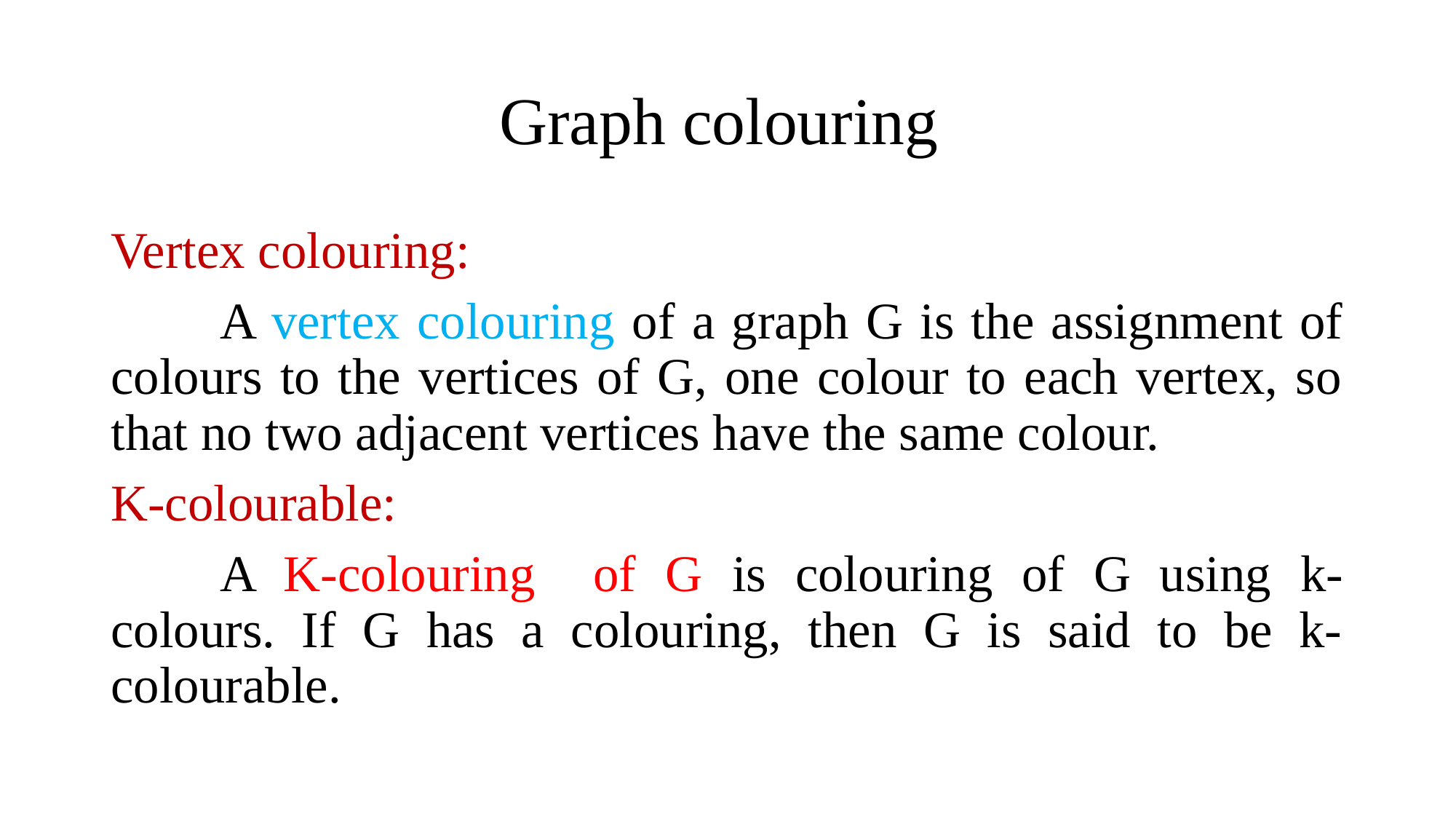

# Graph colouring
Vertex colouring:
	A vertex colouring of a graph G is the assignment of colours to the vertices of G, one colour to each vertex, so that no two adjacent vertices have the same colour.
K-colourable:
	A K-colouring  of G is colouring of G using k-colours. If G has a colouring, then G is said to be k-colourable.